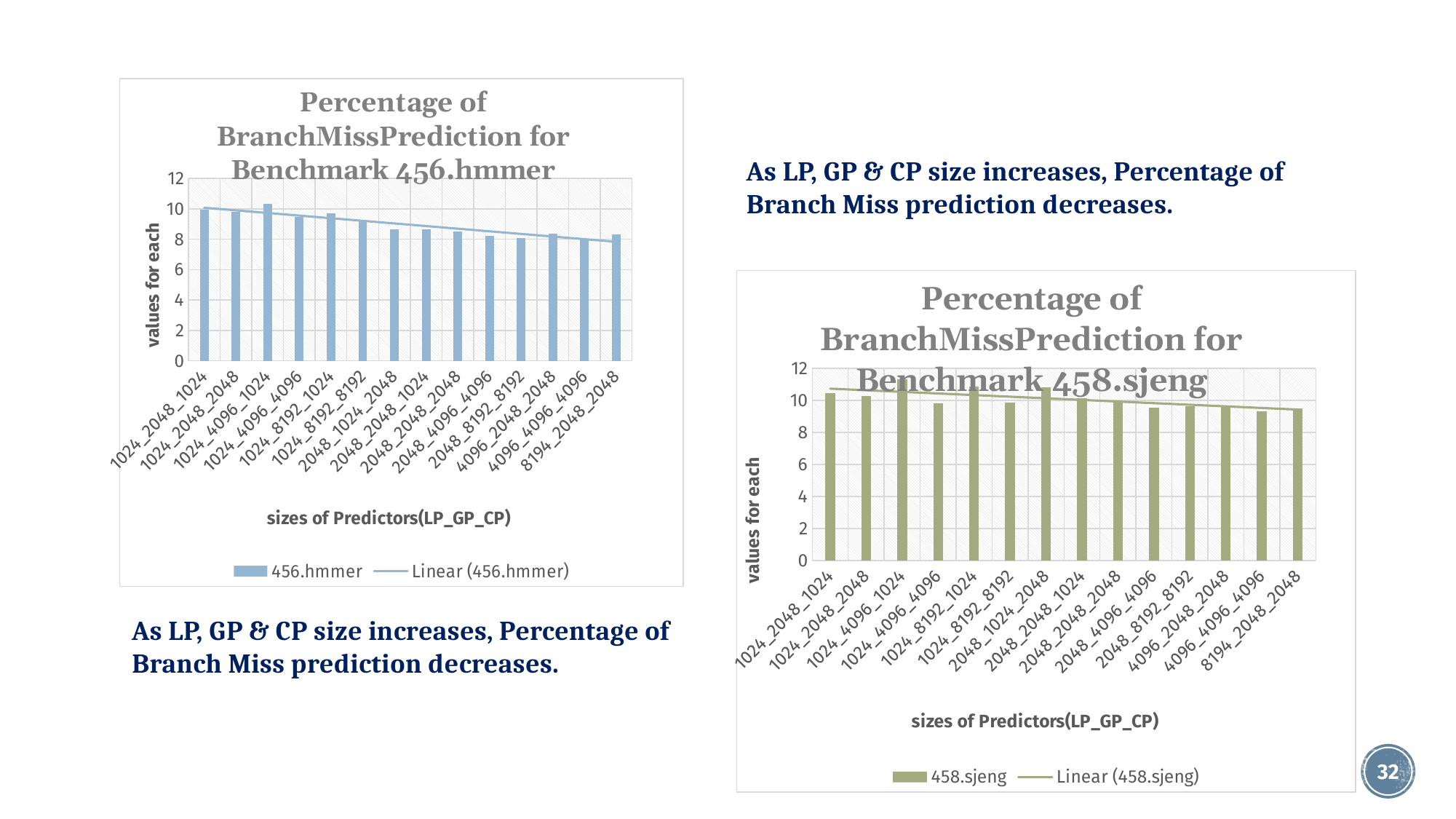

### Chart: Percentage of BranchMissPrediction for Benchmark 456.hmmer

| Category | 456.hmmer |
|---|---|
| 1024_2048_1024 | 9.961128 |
| 1024_2048_2048 | 9.784823 |
| 1024_4096_1024 | 10.348004 |
| 1024_4096_4096 | 9.482139 |
| 1024_8192_1024 | 9.70839 |
| 1024_8192_8192 | 9.22334 |
| 2048_1024_2048 | 8.63603 |
| 2048_2048_1024 | 8.635465 |
| 2048_2048_2048 | 8.517621 |
| 2048_4096_4096 | 8.221476 |
| 2048_8192_8192 | 8.08088 |
| 4096_2048_2048 | 8.383223 |
| 4096_4096_4096 | 8.000013 |
| 8194_2048_2048 | 8.293775 |
As LP, GP & CP size increases, Percentage of Branch Miss prediction decreases.

### Chart: Percentage of BranchMissPrediction for Benchmark 458.sjeng

| Category | 458.sjeng |
|---|---|
| 1024_2048_1024 | 10.453342 |
| 1024_2048_2048 | 10.251263 |
| 1024_4096_1024 | 11.305815 |
| 1024_4096_4096 | 9.794284 |
| 1024_8192_1024 | 10.872569 |
| 1024_8192_8192 | 9.861241 |
| 2048_1024_2048 | 10.800963 |
| 2048_2048_1024 | 10.131666 |
| 2048_2048_2048 | 9.951067 |
| 2048_4096_4096 | 9.5436 |
| 2048_8192_8192 | 9.653019 |
| 4096_2048_2048 | 9.671455 |
| 4096_4096_4096 | 9.303657 |
| 8194_2048_2048 | 9.486089 |
As LP, GP & CP size increases, Percentage of Branch Miss prediction decreases.
32